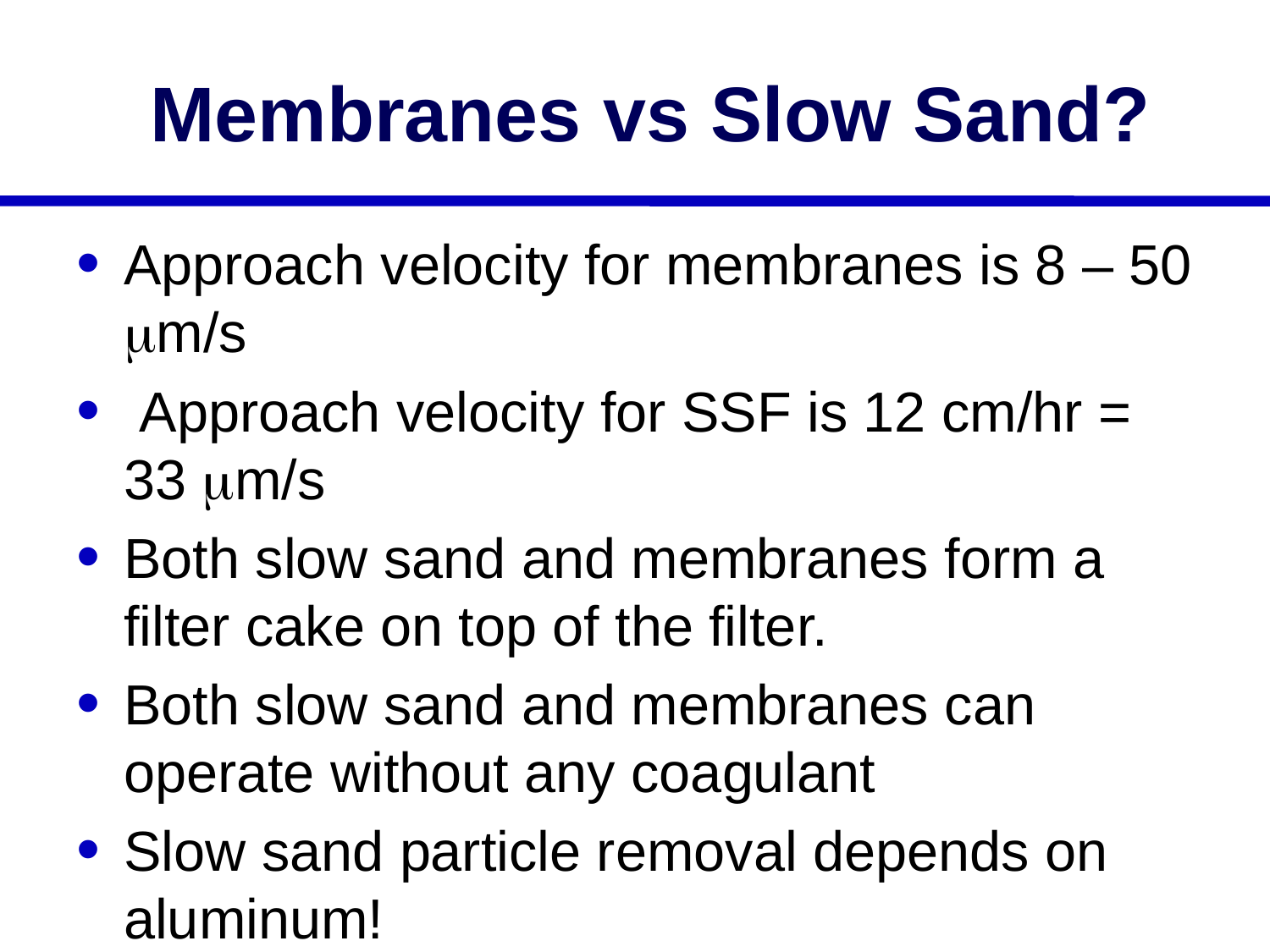

# Membranes vs Slow Sand?
Approach velocity for membranes is 8 – 50 μm/s
 Approach velocity for SSF is 12 cm/hr = 33 μm/s
Both slow sand and membranes form a filter cake on top of the filter.
Both slow sand and membranes can operate without any coagulant
Slow sand particle removal depends on aluminum!
In a slow sand filter it is called ripening
In a membrane filter it is called fouling?